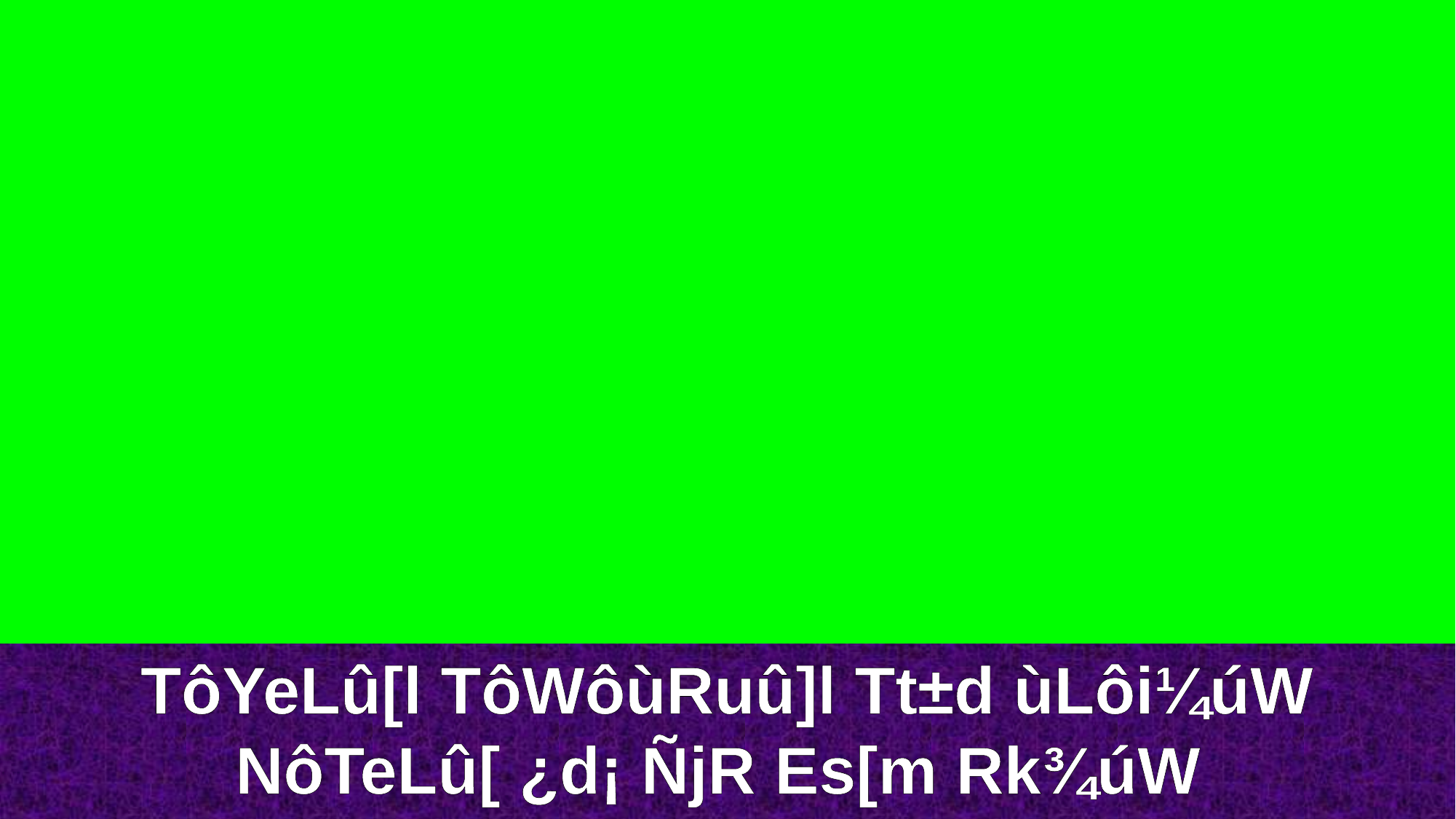

TôYeLû[l TôWôùRuû]l Tt±d ùLôi¼úW NôTeLû[ ¿d¡ ÑjR Es[m Rk¾úW